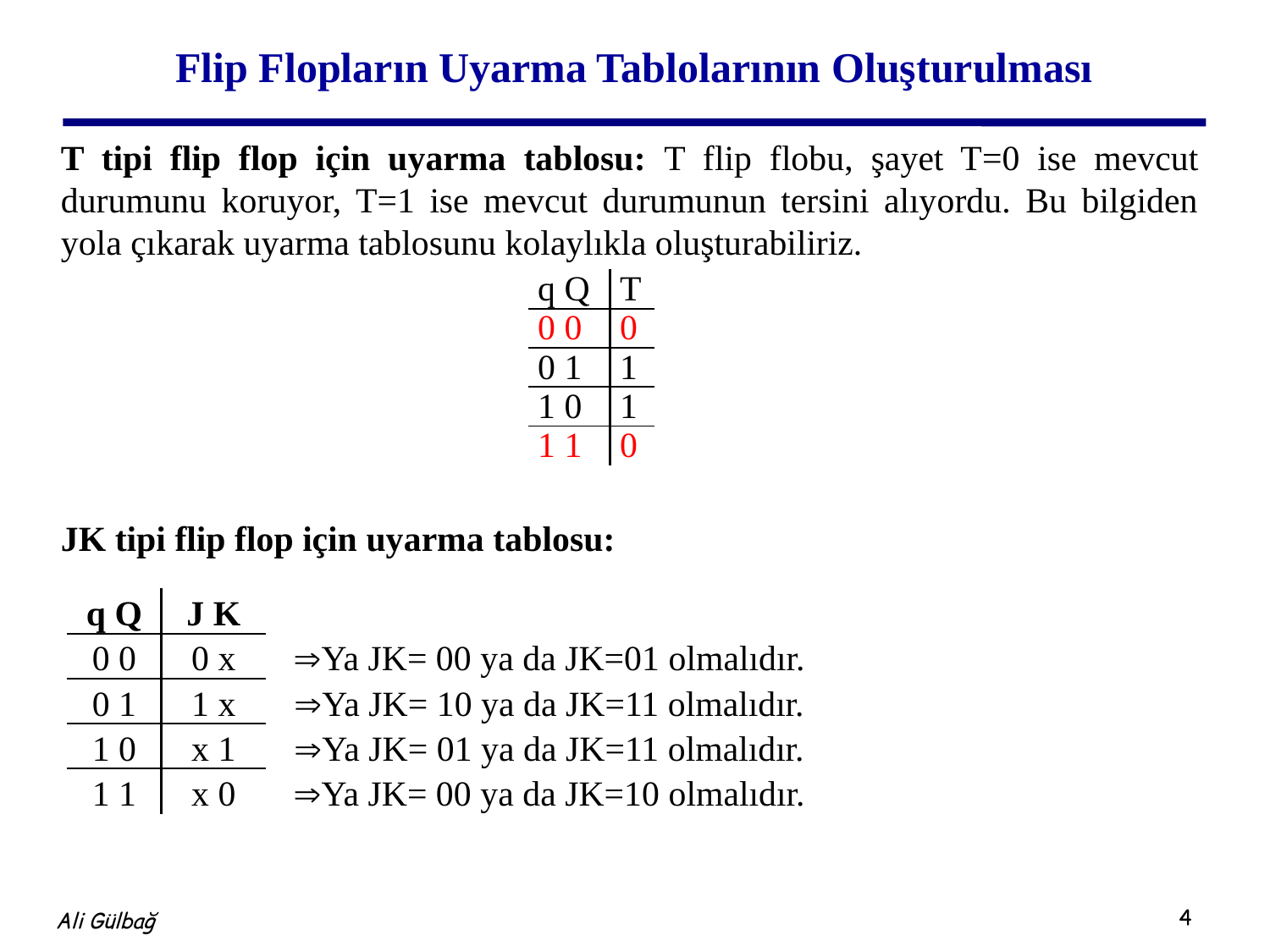

# Flip Flopların Uyarma Tablolarının Oluşturulması
T tipi flip flop için uyarma tablosu: T flip flobu, şayet T=0 ise mevcut durumunu koruyor, T=1 ise mevcut durumunun tersini alıyordu. Bu bilgiden yola çıkarak uyarma tablosunu kolaylıkla oluşturabiliriz.

JK tipi flip flop için uyarma tablosu:

| q Q | T |
| --- | --- |
| 0 0 | 0 |
| 0 1 | 1 |
| 1 0 | 1 |
| 1 1 | 0 |
| q Q | J K |  |
| --- | --- | --- |
| 0 0 | 0 x | ⇒Ya JK= 00 ya da JK=01 olmalıdır. |
| 0 1 | 1 x | ⇒Ya JK= 10 ya da JK=11 olmalıdır. |
| 1 0 | x 1 | ⇒Ya JK= 01 ya da JK=11 olmalıdır. |
| 1 1 | x 0 | ⇒Ya JK= 00 ya da JK=10 olmalıdır. |